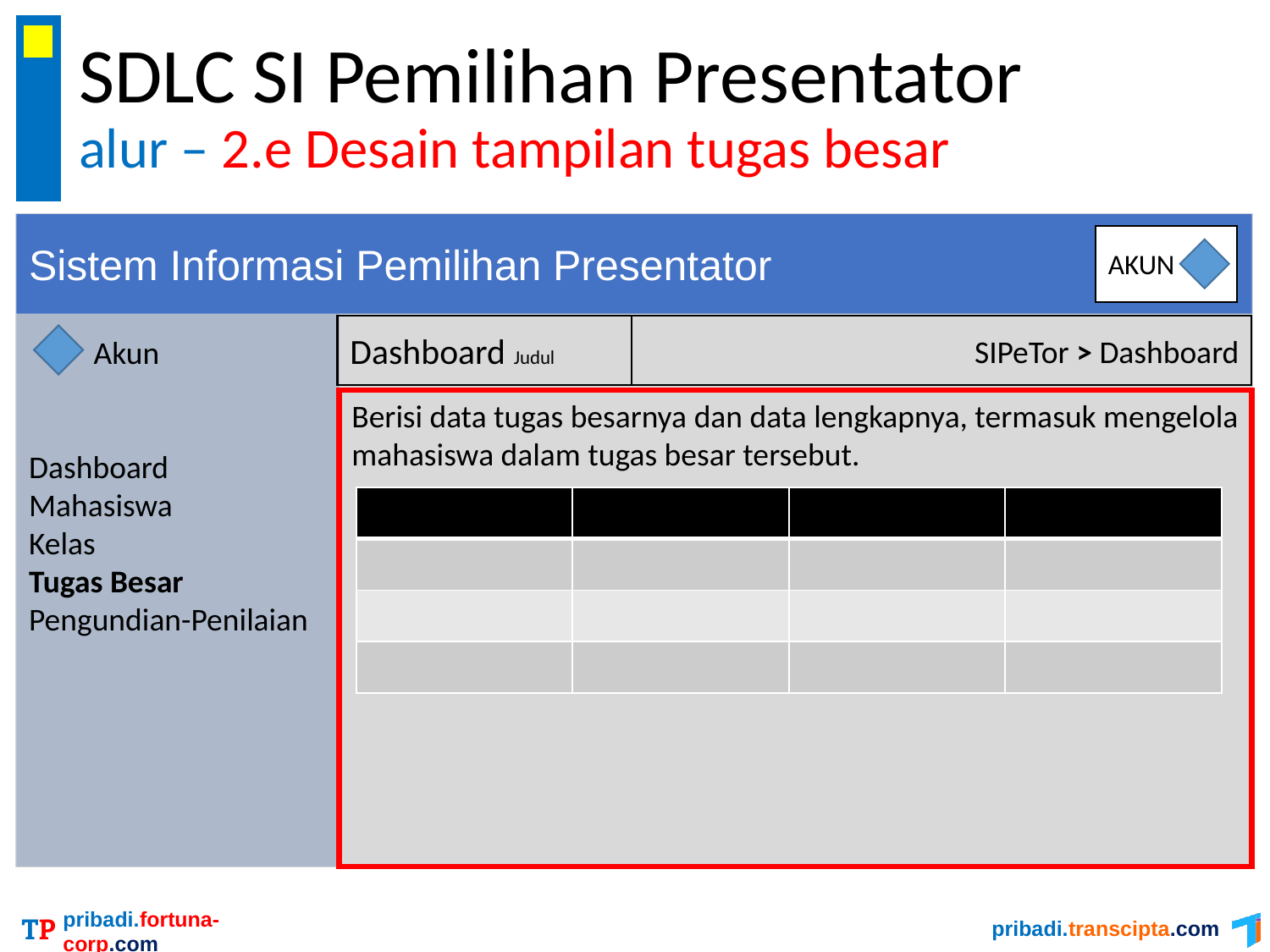

# SDLC SI Pemilihan Presentator alur – 2.e Desain tampilan tugas besar

Sistem Informasi Pemilihan Presentator
AKUN

         Akun

Dashboard
Mahasiswa
Kelas
Tugas Besar
Pengundian-Penilaian
Dashboard Judul
SIPeTor > Dashboard

Berisi data tugas besarnya dan data lengkapnya, termasuk mengelola mahasiswa dalam tugas besar tersebut.
|  |  |  |  |
| --- | --- | --- | --- |
|  |  |  |  |
|  |  |  |  |
|  |  |  |  |